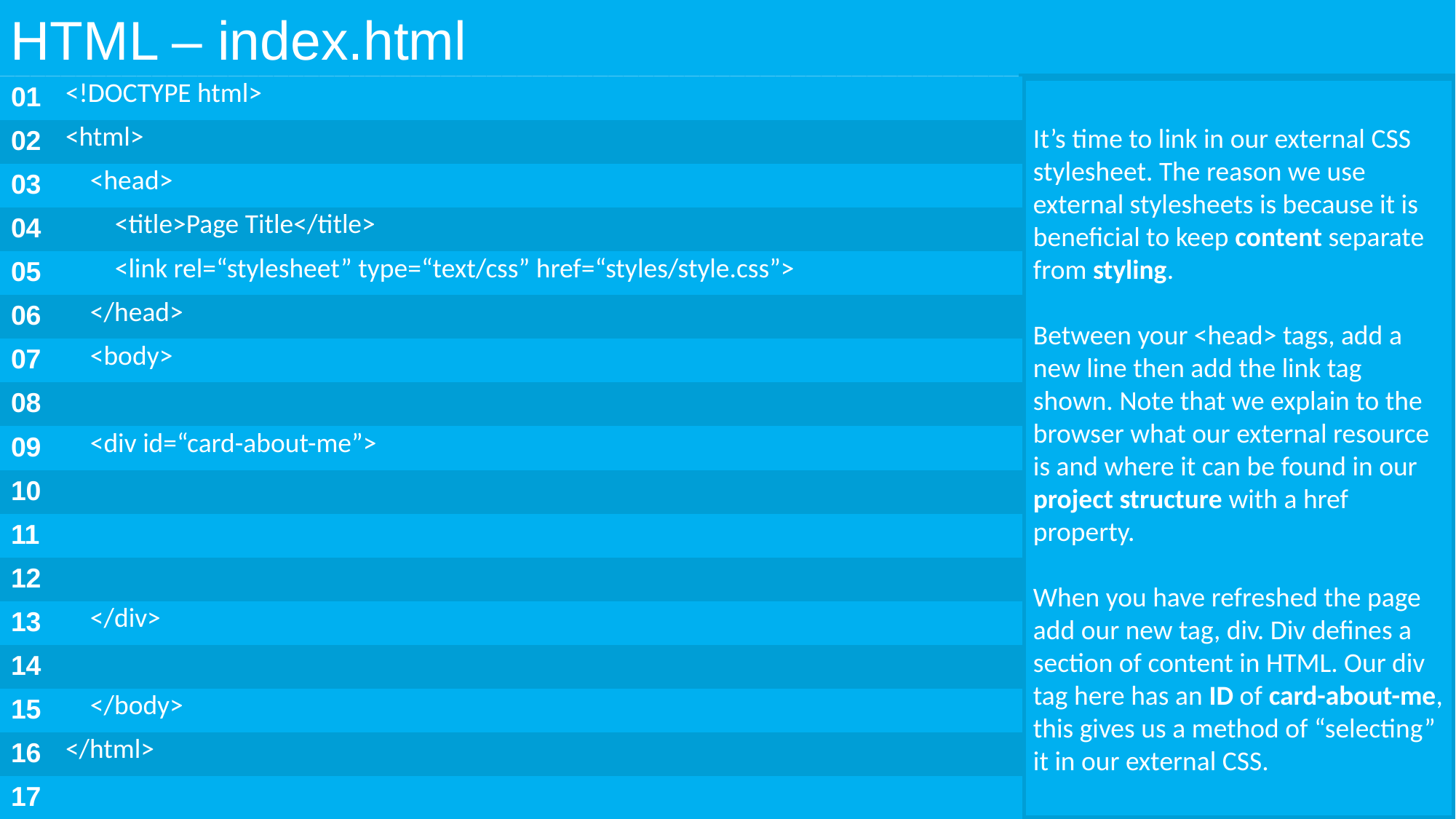

HTML – index.html
| 01 | <!DOCTYPE html> |
| --- | --- |
| 02 | <html> |
| 03 | <head> |
| 04 | <title>Page Title</title> |
| 05 | <link rel=“stylesheet” type=“text/css” href=“styles/style.css”> |
| 06 | </head> |
| 07 | <body> |
| 08 |  |
| 09 | <div id=“card-about-me”> |
| 10 |  |
| 11 |  |
| 12 |  |
| 13 | </div> |
| 14 |  |
| 15 | </body> |
| 16 | </html> |
| 17 |  |
It’s time to link in our external CSS stylesheet. The reason we use external stylesheets is because it is beneficial to keep content separate from styling.

Between your <head> tags, add a new line then add the link tag shown. Note that we explain to the browser what our external resource is and where it can be found in our project structure with a href property.

When you have refreshed the page add our new tag, div. Div defines a section of content in HTML. Our div tag here has an ID of card-about-me, this gives us a method of “selecting” it in our external CSS.